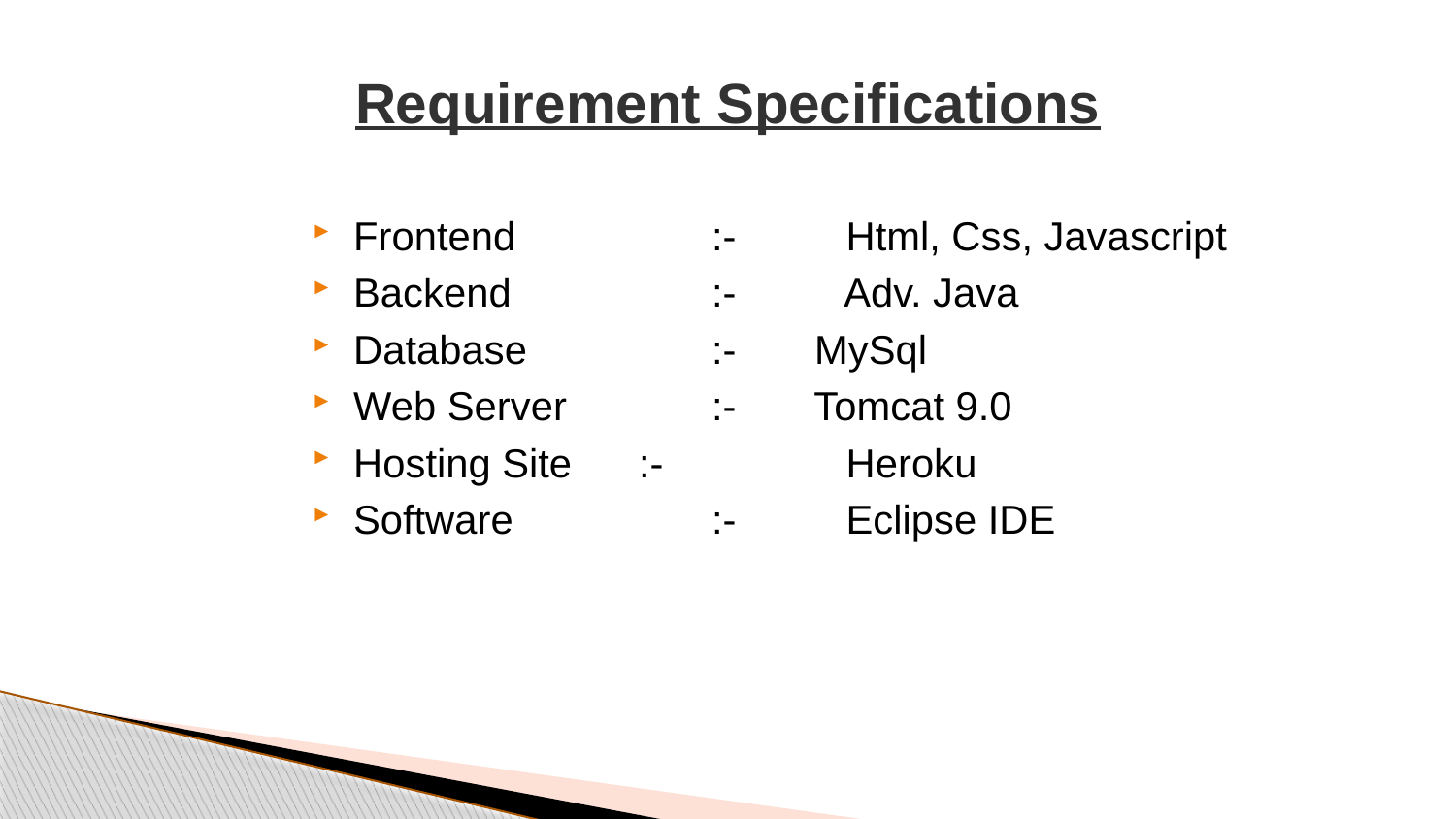

# Requirement Specifications
Frontend	      :-	     Html, Css, Javascript
Backend 	      :-	     Adv. Java
Database	      :-       MySql
Web Server	      :-       Tomcat 9.0
Hosting Site      :-	     Heroku
Software	      :-	     Eclipse IDE